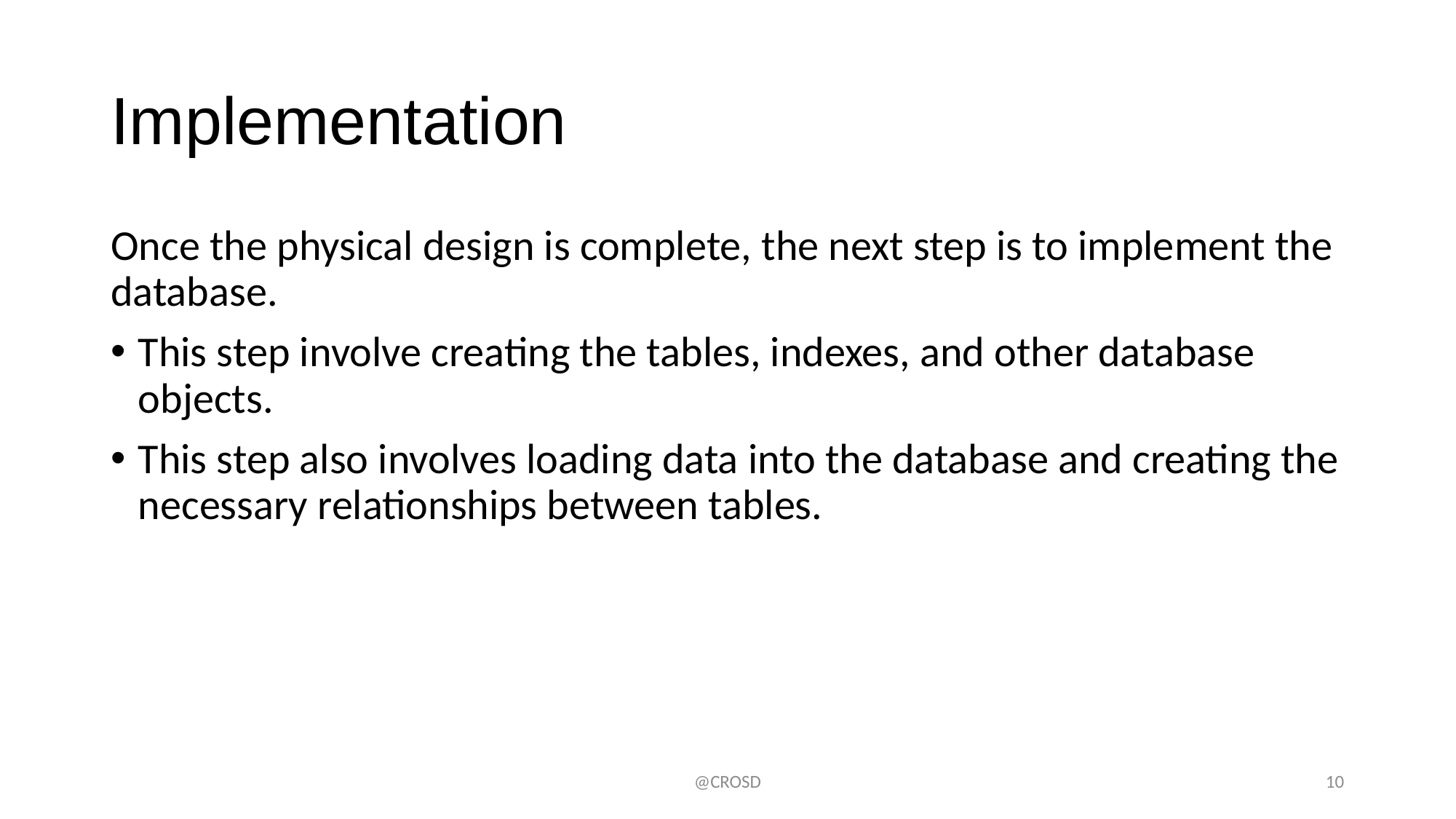

# Implementation
Once the physical design is complete, the next step is to implement the database.
This step involve creating the tables, indexes, and other database objects.
This step also involves loading data into the database and creating the necessary relationships between tables.
@CROSD
10